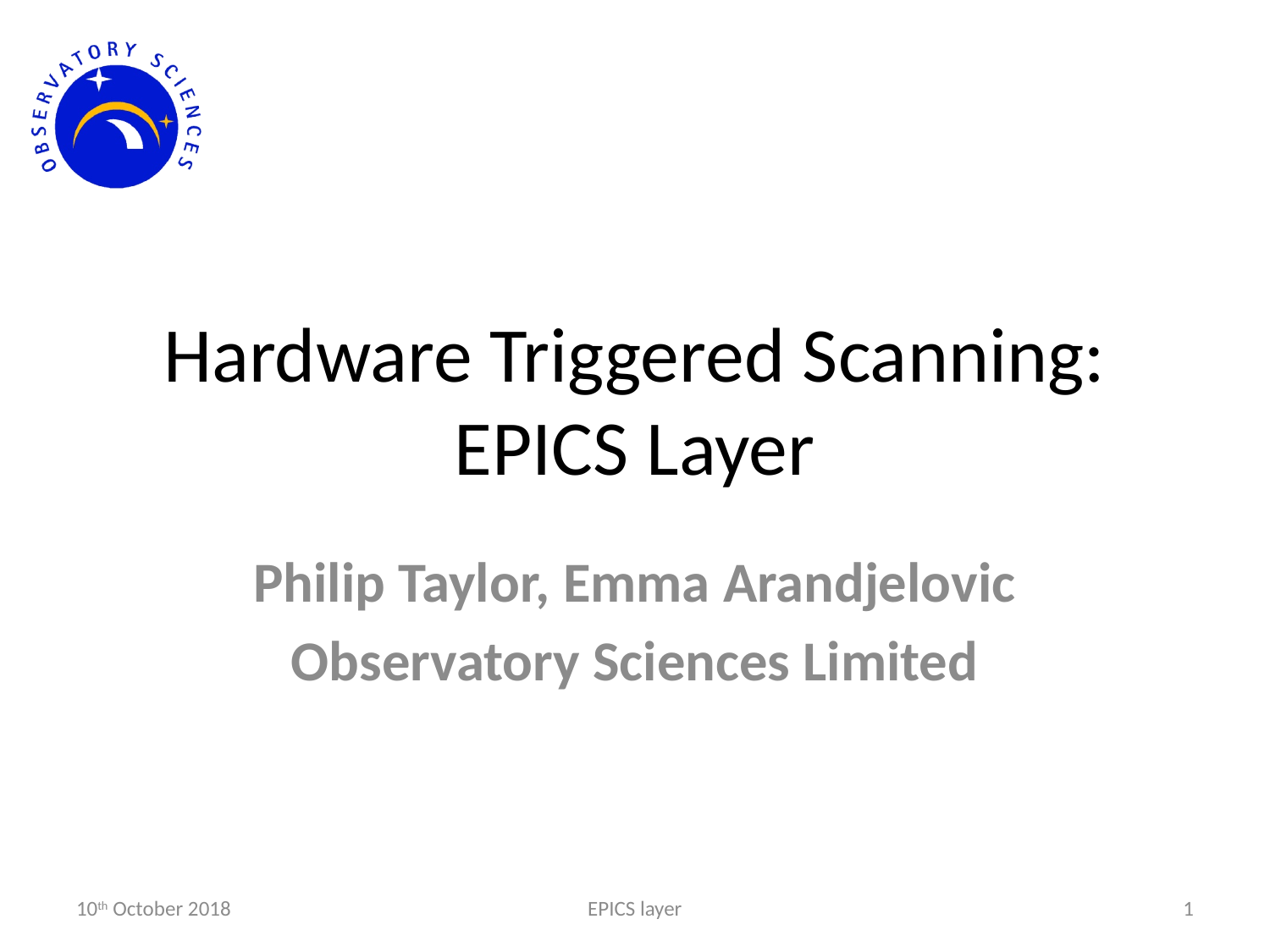

# Hardware Triggered Scanning: EPICS Layer
Philip Taylor, Emma Arandjelovic
Observatory Sciences Limited
10th October 2018
EPICS layer
1